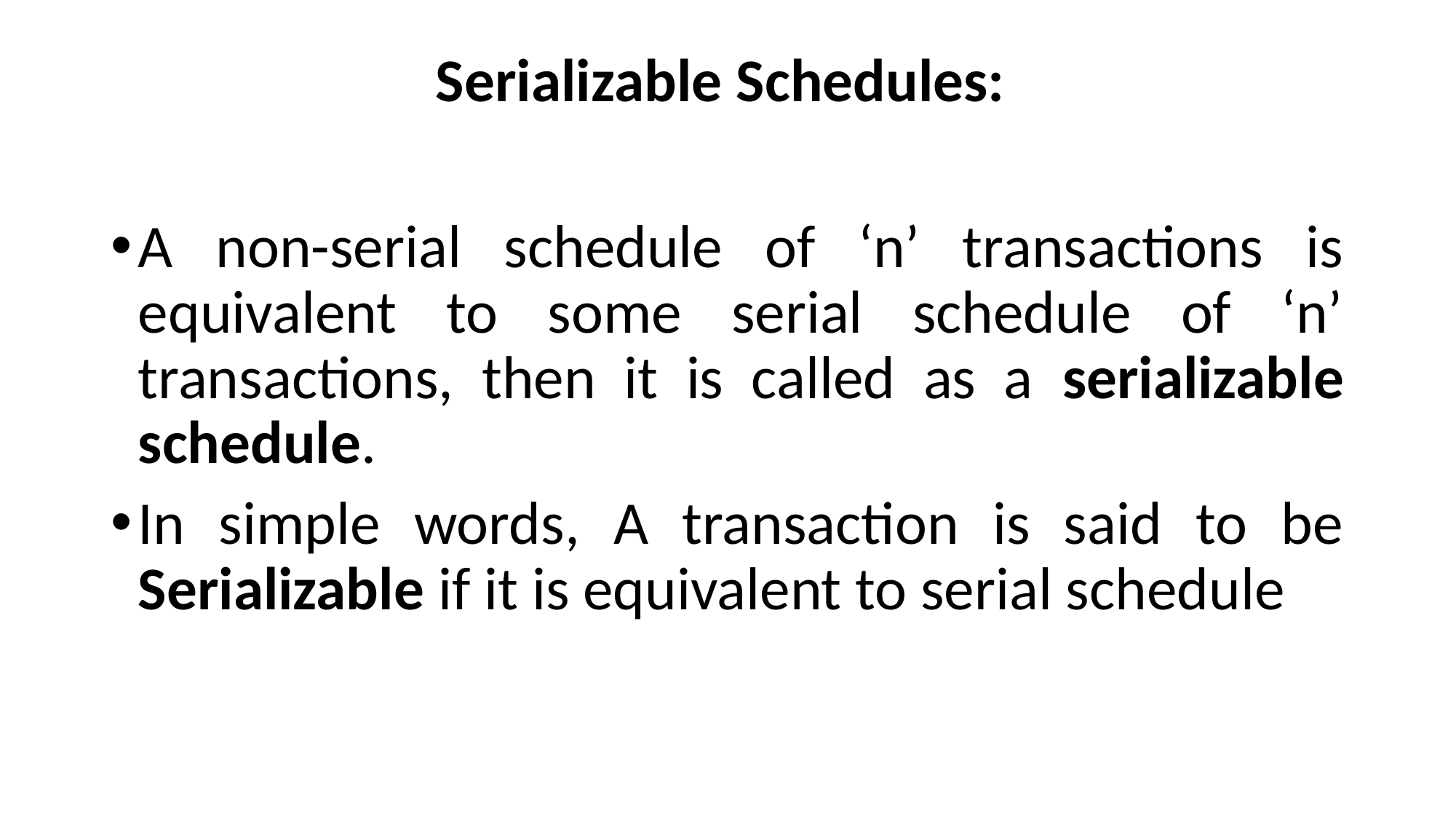

# Serializable Schedules:

A non-serial schedule of ‘n’ transactions is equivalent to some serial schedule of ‘n’ transactions, then it is called as a serializable schedule.
In simple words, A transaction is said to be Serializable if it is equivalent to serial schedule